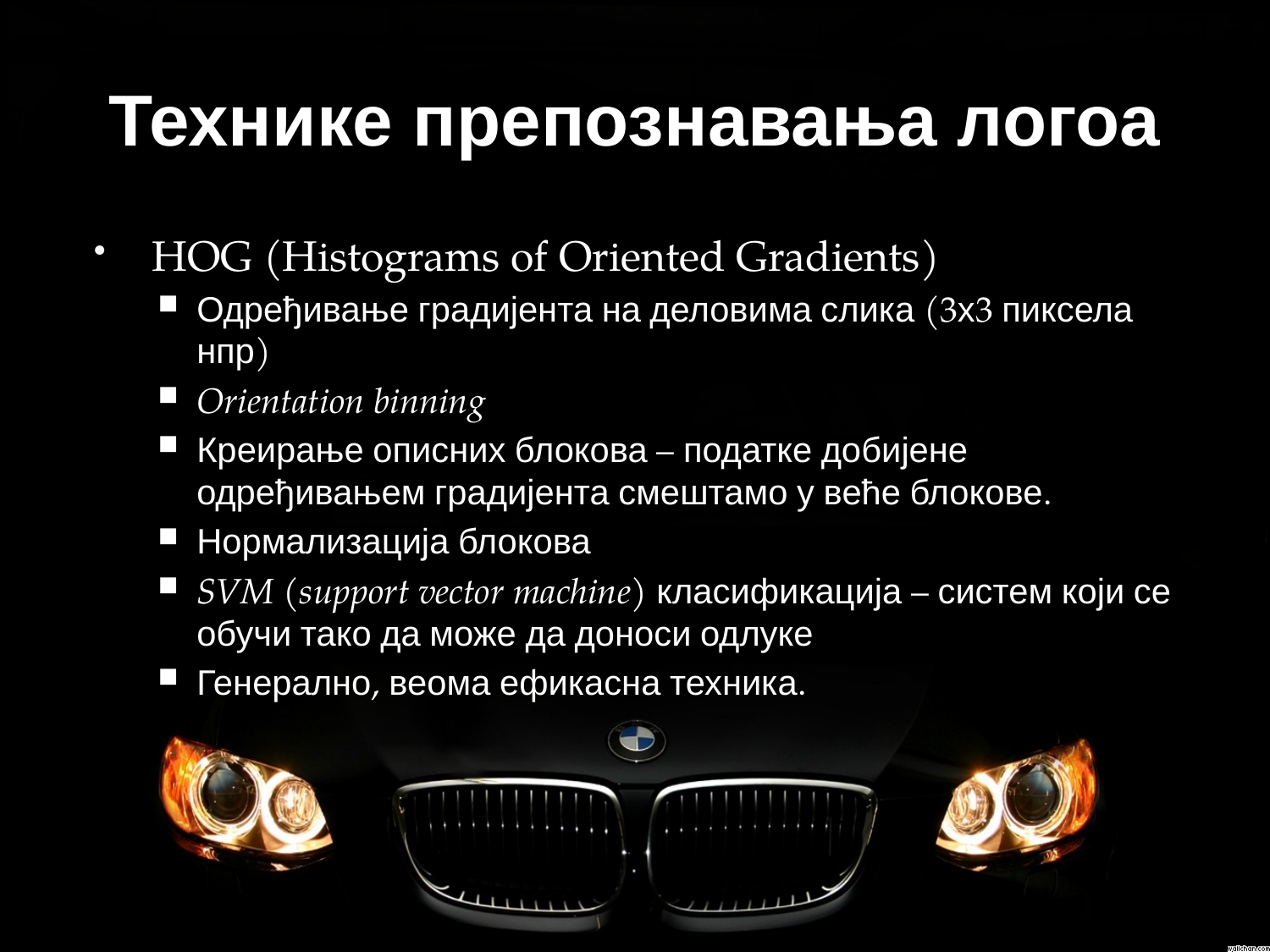

# Технике препознавања логоа
HOG (Histograms of Oriented Gradients)
Одређивање градијента на деловима слика (3х3 пиксела нпр)
Orientation binning
Креирање описних блокова – податке добијене одређивањем градијента смештамо у веће блокове.
Нормализација блокова
SVM (support vector machine) класификација – систем који се обучи тако да може да доноси одлуке
Генерално, веома ефикасна техника.